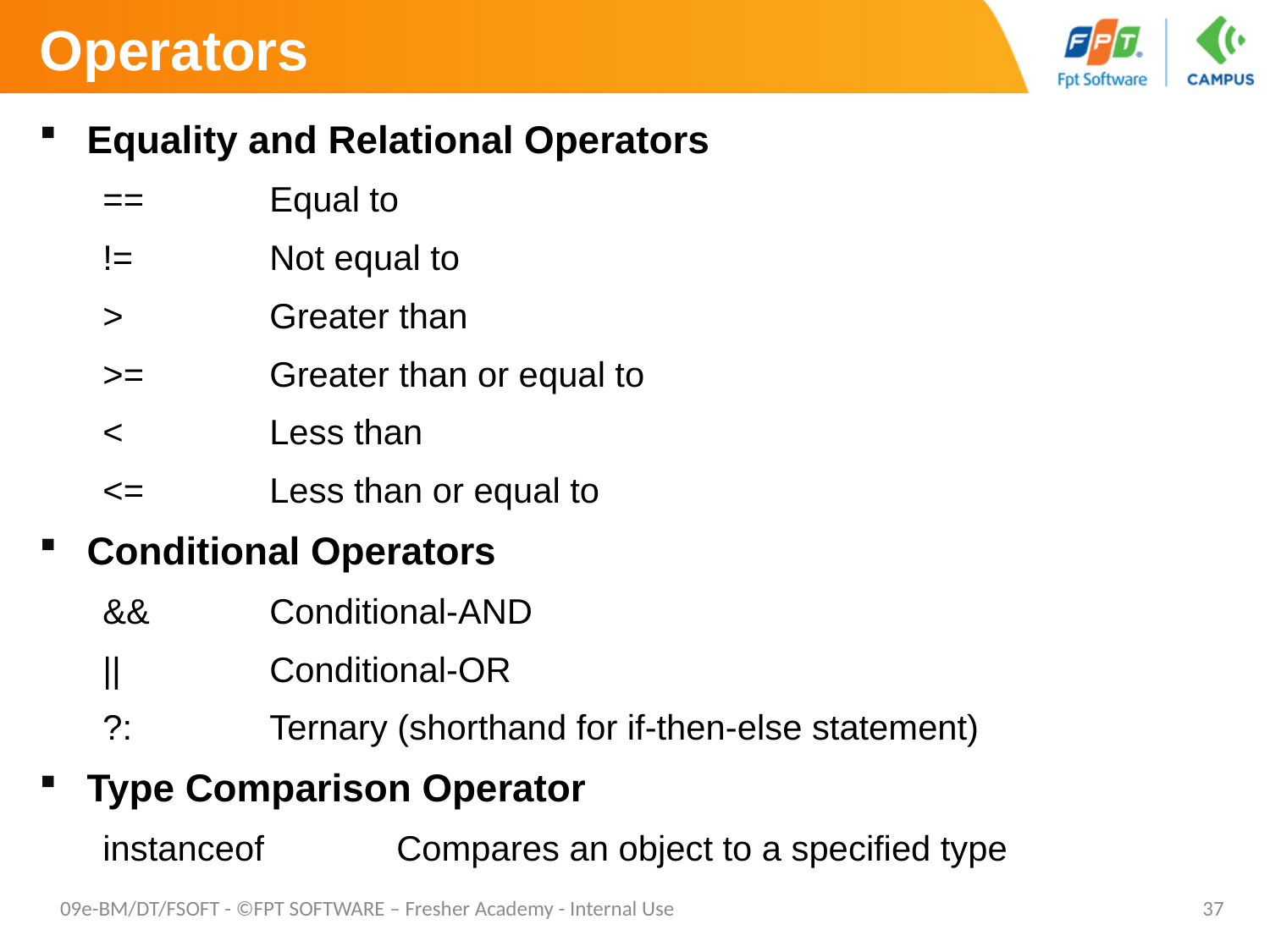

# Operators
Equality and Relational Operators
== 	Equal to
!= 	Not equal to
> 		Greater than
>= 	Greater than or equal to
< 		Less than
<= 	Less than or equal to
Conditional Operators
&& 	Conditional-AND
|| 		Conditional-OR
?: 		Ternary (shorthand for if-then-else statement)
Type Comparison Operator
instanceof 	Compares an object to a specified type
09e-BM/DT/FSOFT - ©FPT SOFTWARE – Fresher Academy - Internal Use
37